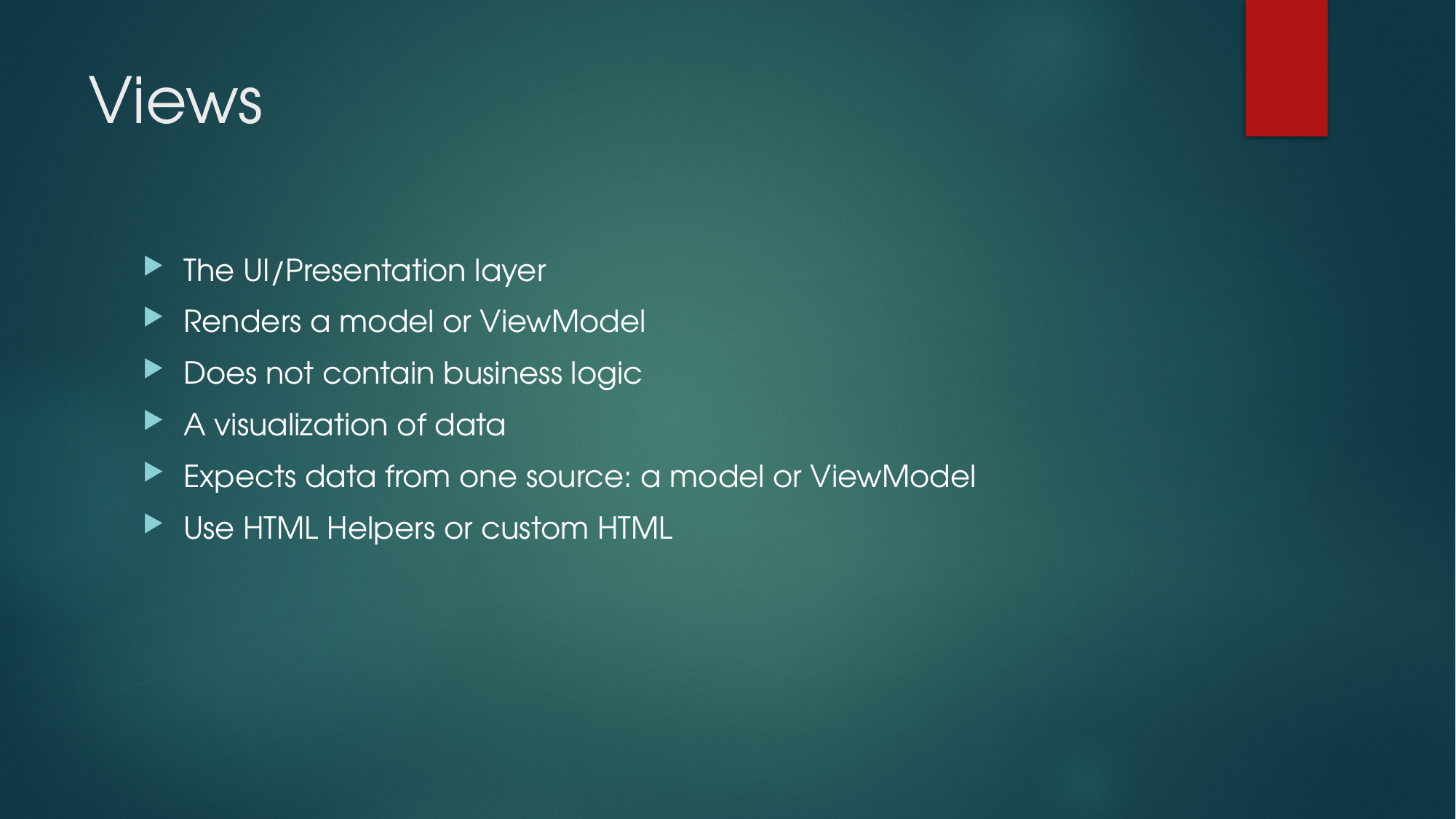

# Views
The UI/Presentation layer
Renders a model or ViewModel
Does not contain business logic
A visualization of data
Expects data from one source: a model or ViewModel
Use HTML Helpers or custom HTML